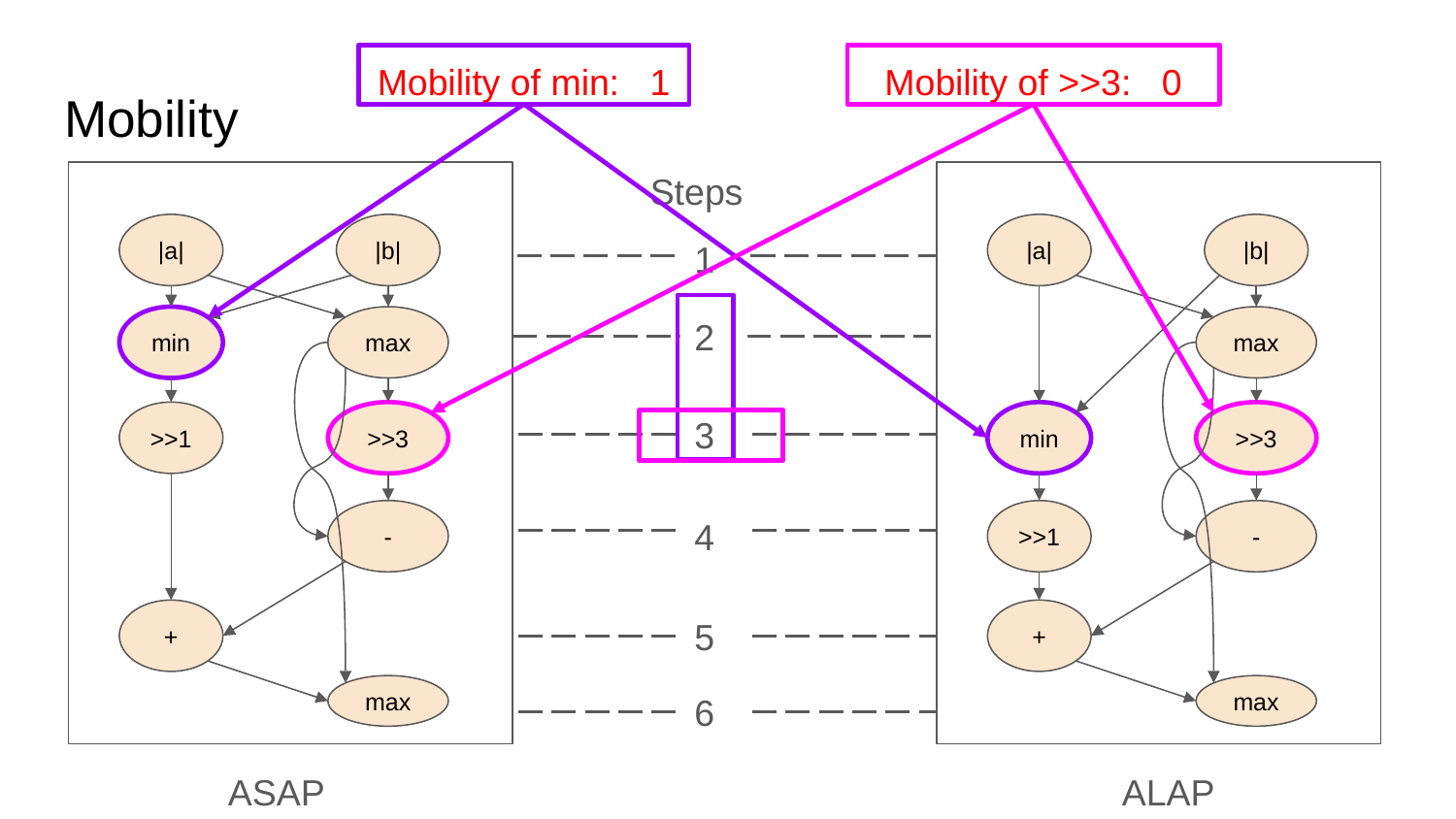

Mobility of min:   1
Mobility of >>3:   0
# Mobility
Steps

|a|
|b|
|a|
|b|
1

2
min
max
max
3
>>1
>>3
min
>>3

4
-
>>1
-
5
+
+
6
max
max
ASAP
ALAP